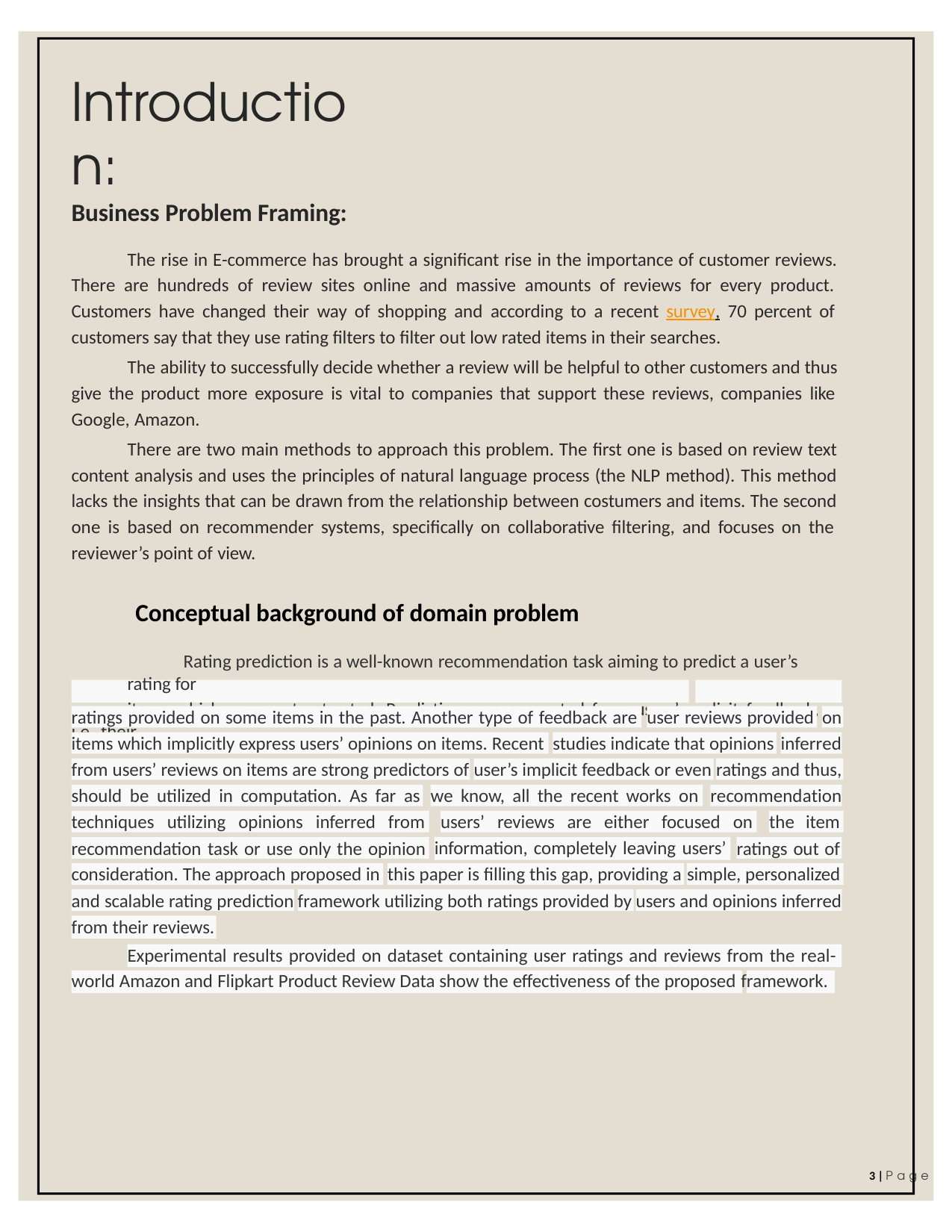

# Introduction:
Business Problem Framing:
The rise in E-commerce has brought a significant rise in the importance of customer reviews.  There are hundreds of review sites online and massive amounts of reviews for every product.  Customers have changed their way of shopping and according to a recent survey, 70 percent of  customers say that they use rating filters to filter out low rated items in their searches.
The ability to successfully decide whether a review will be helpful to other customers and thus  give the product more exposure is vital to companies that support these reviews, companies like  Google, Amazon.
There are two main methods to approach this problem. The first one is based on review text  content analysis and uses the principles of natural language process (the NLP method). This method  lacks the insights that can be drawn from the relationship between costumers and items. The second  one is based on recommender systems, specifically on collaborative filtering, and focuses on the  reviewer’s point of view.

Conceptual background of domain problem

Rating prediction is a well-known recommendation task aiming to predict a user’s rating for
items which were not yet rated. Predictions are computed from users’ explicit feedback, i.e. their

ratings provided on some items in the past. Another type of feedback are
user reviews provided
on
items which implicitly express users’ opinions on items. Recent
studies indicate that opinions
inferred
from users’ reviews on items are strong predictors of
user’s implicit feedback or even
ratings and thus,
should be utilized in computation. As far as
we know, all the recent works on
recommendation
techniques utilizing opinions inferred from
users’ reviews are either focused on
the item
information, completely leaving users’
recommendation task or use only the opinion

ratings out of
consideration. The approach proposed in
this paper is filling this gap, providing a
simple, personalized
and scalable rating prediction
framework utilizing both ratings provided by
users and opinions inferred
from their reviews.
Experimental results provided on dataset containing user ratings and reviews from the real-  world Amazon and Flipkart Product Review Data show the effectiveness of the proposed framework.

3 | P a g e